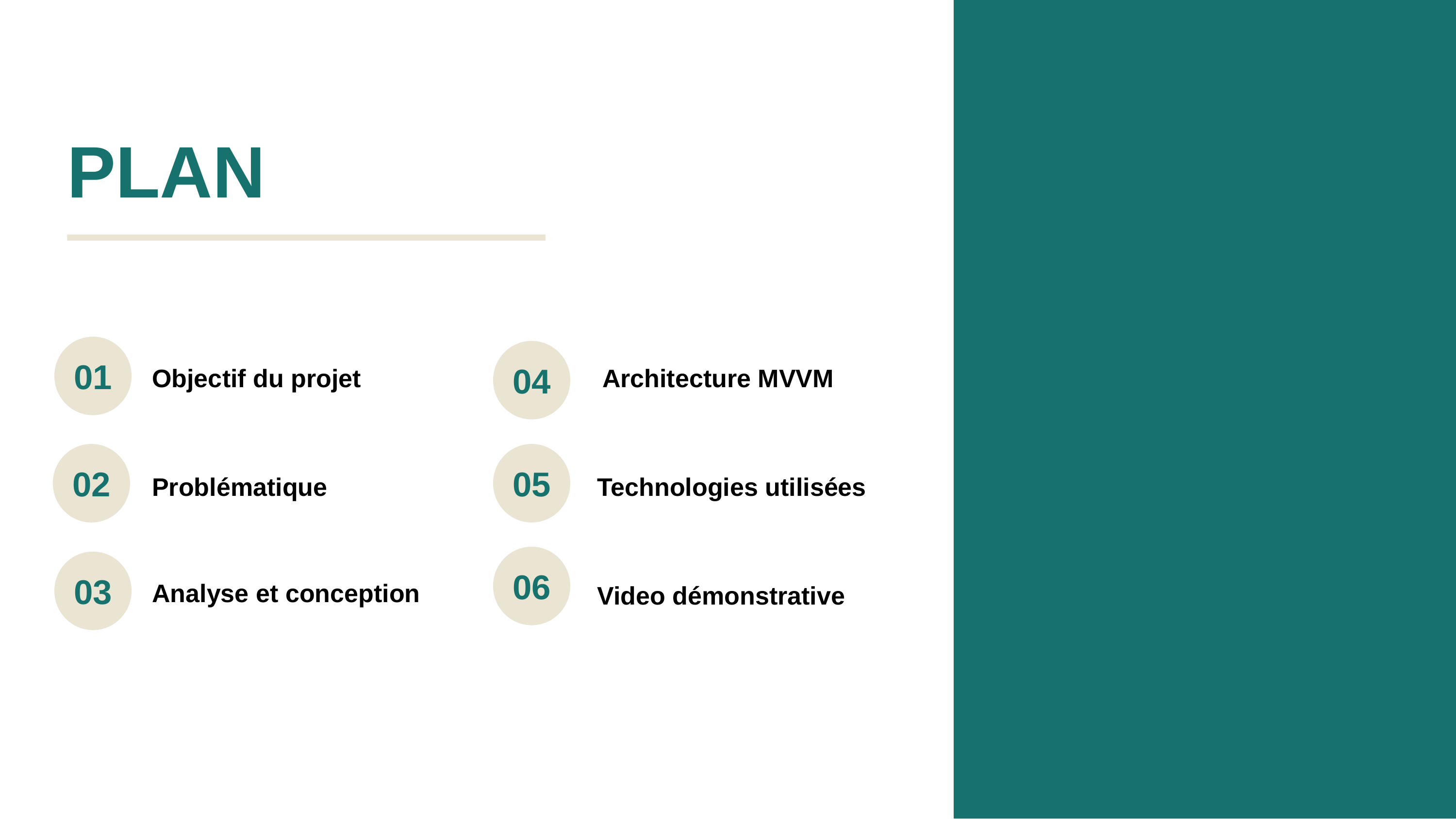

PLAN

01

04
Objectif du projet
Architecture MVVM

02

05
Problématique
Technologies utilisées

06

03
Analyse et conception
Video démonstrative